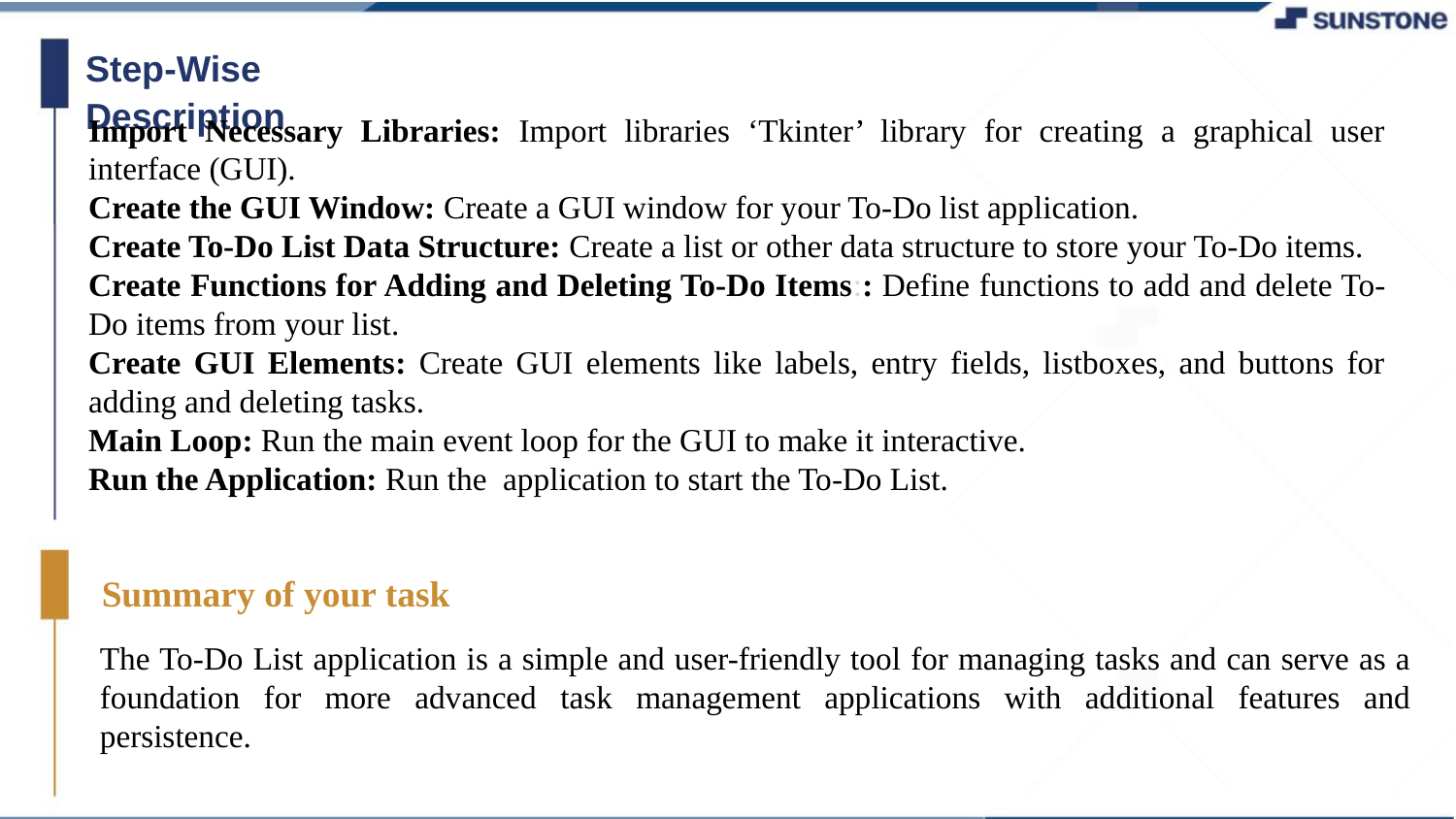

Step-Wise Description
Import Necessary Libraries: Import libraries ‘Tkinter’ library for creating a graphical user interface (GUI).
Create the GUI Window: Create a GUI window for your To-Do list application.
Create To-Do List Data Structure: Create a list or other data structure to store your To-Do items.
Create Functions for Adding and Deleting To-Do Items:: Define functions to add and delete To-Do items from your list.
Create GUI Elements: Create GUI elements like labels, entry fields, listboxes, and buttons for adding and deleting tasks.
Main Loop: Run the main event loop for the GUI to make it interactive.
Run the Application: Run the  application to start the To-Do List.
Summary of your task
The To-Do List application is a simple and user-friendly tool for managing tasks and can serve as a foundation for more advanced task management applications with additional features and persistence.